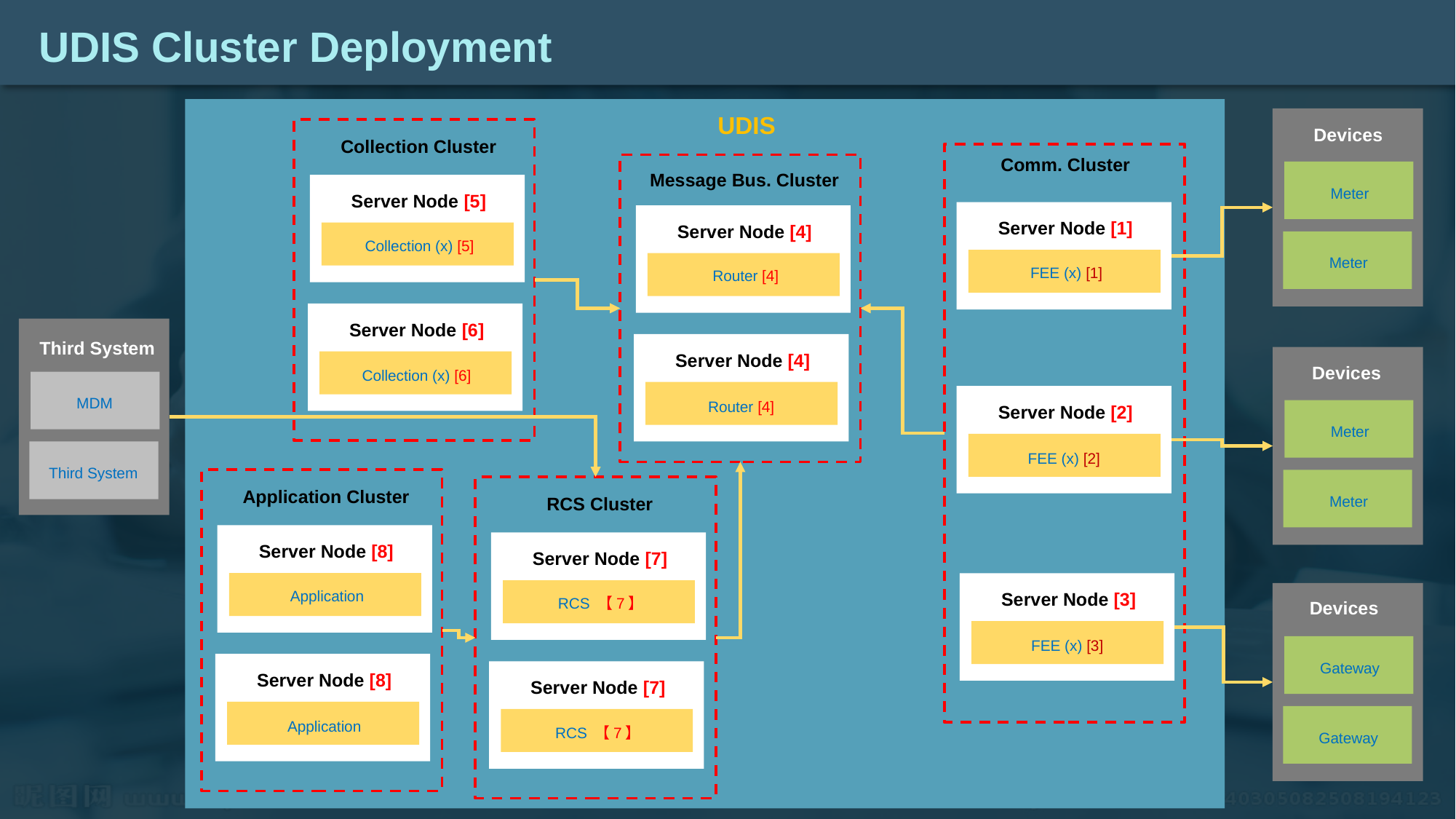

UDIS Cluster Deployment

UDIS

Devices

Collection Cluster

Comm. Cluster

Message Bus. Cluster

Meter
Server Node [5]

Server Node [1]
Server Node [4]

Collection (x) [5]
Meter

FEE (x) [1]
Router [4]

Server Node [6]

Third System

Server Node [4]

Devices
Collection (x) [6]

MDM
Router [4]
Server Node [2]

Meter

FEE (x) [2]
Third System

Application Cluster
Meter
RCS Cluster

Server Node [8]
Server Node [7]

Application

Server Node [3]
RCS 【7】
Devices

FEE (x) [3]

Gateway

Server Node [8]
Server Node [7]

Application
RCS 【7】
Gateway